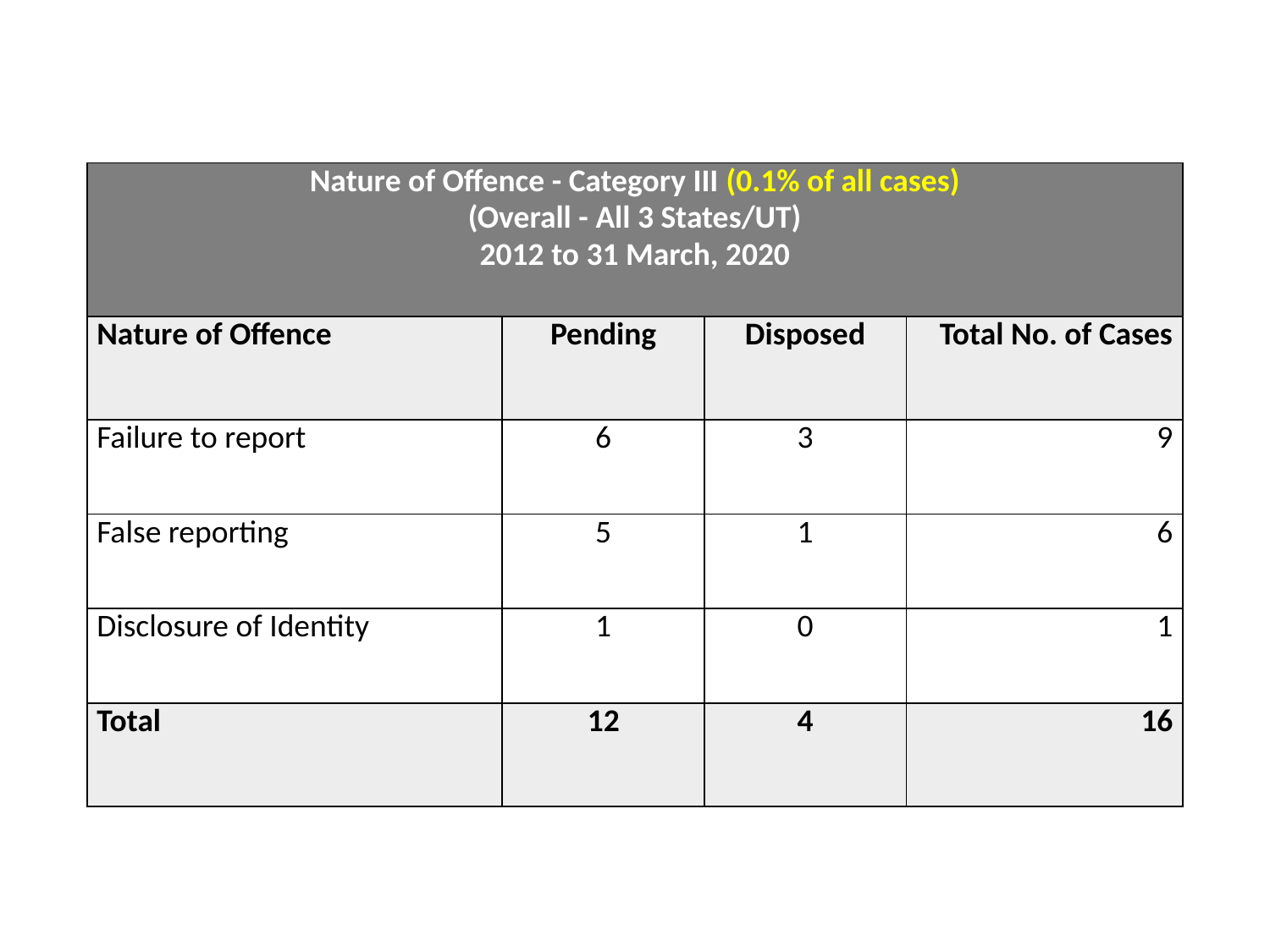

| Nature of Offence - Category III (0.1% of all cases) (Overall - All 3 States/UT) 2012 to 31 March, 2020 |  |  |  |
| --- | --- | --- | --- |
| Nature of Offence | Pending | Disposed | Total No. of Cases |
| Failure to report | 6 | 3 | 9 |
| False reporting | 5 | 1 | 6 |
| Disclosure of Identity | 1 | 0 | 1 |
| Total | 12 | 4 | 16 |